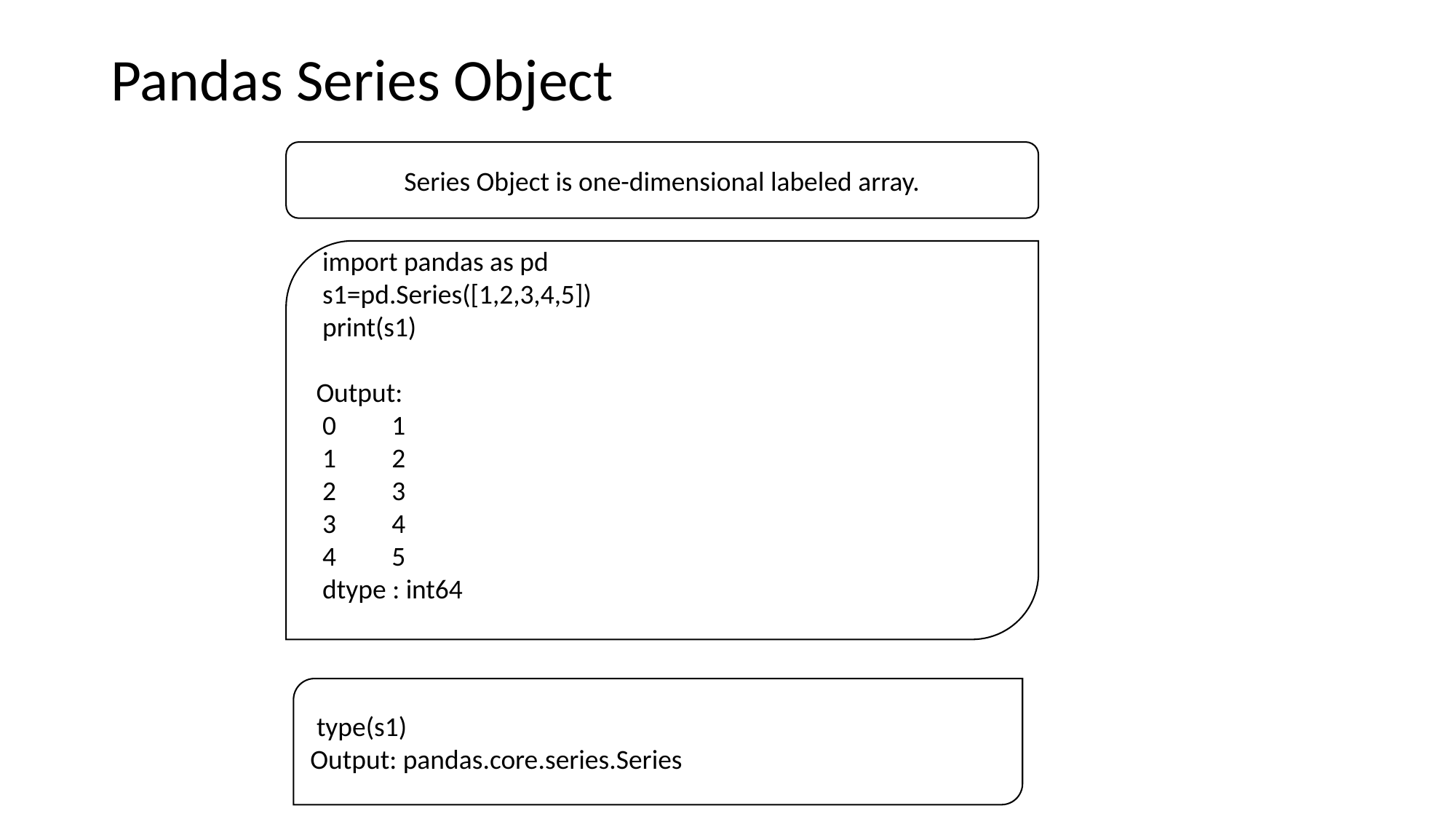

# Pandas Series Object
Series Object is one-dimensional labeled array.
 import pandas as pd
 s1=pd.Series([1,2,3,4,5])
 print(s1)

Output:
 0         1
 1         2
 2         3
 3         4
 4         5
 dtype : int64

 type(s1)
Output: pandas.core.series.Series